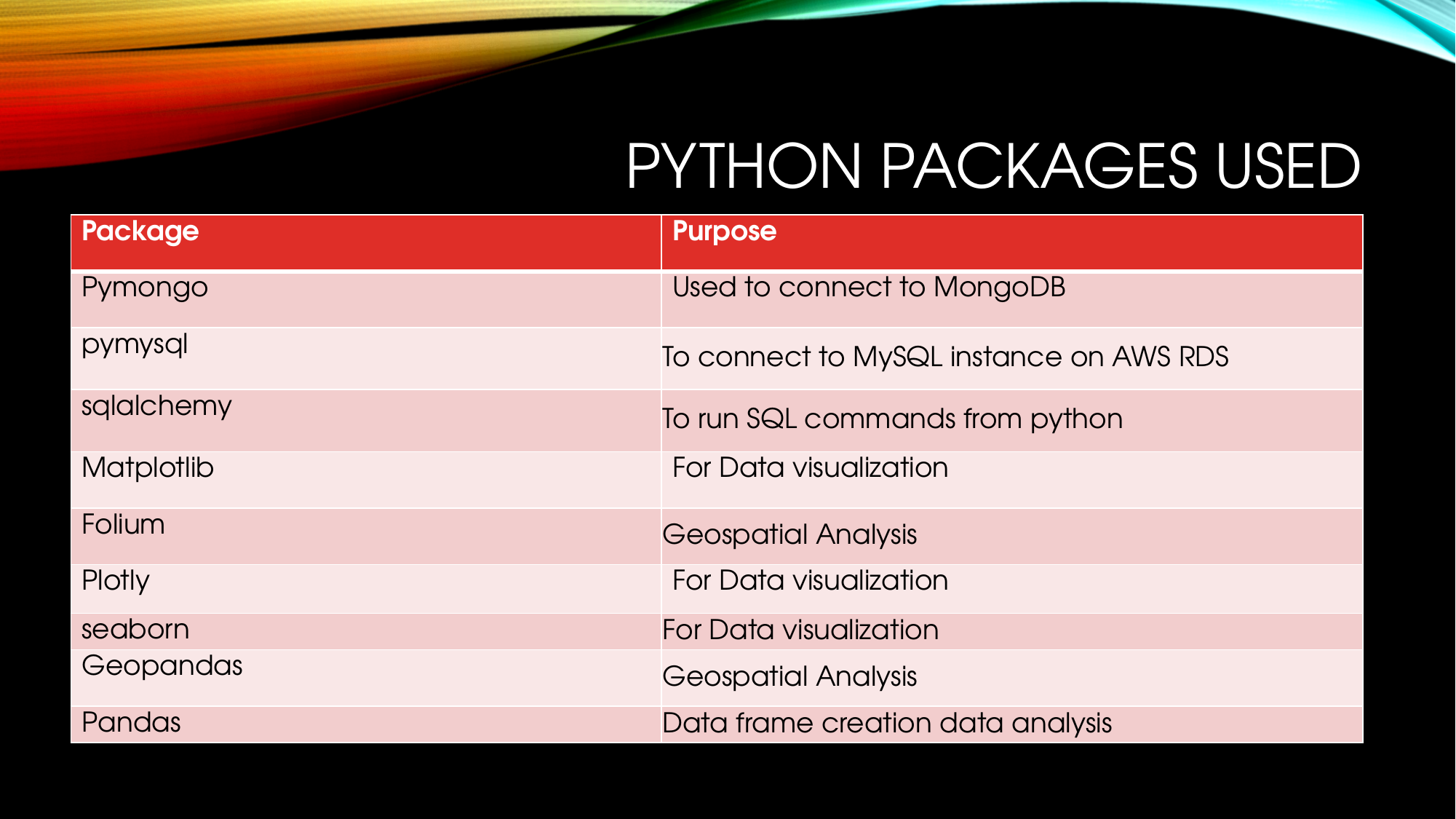

# Python packages used
| Package | Purpose |
| --- | --- |
| Pymongo | Used to connect to MongoDB |
| pymysql | To connect to MySQL instance on AWS RDS |
| sqlalchemy | To run SQL commands from python |
| Matplotlib | For Data visualization |
| Folium | Geospatial Analysis |
| Plotly | For Data visualization |
| seaborn | For Data visualization |
| Geopandas | Geospatial Analysis |
| Pandas | Data frame creation data analysis |